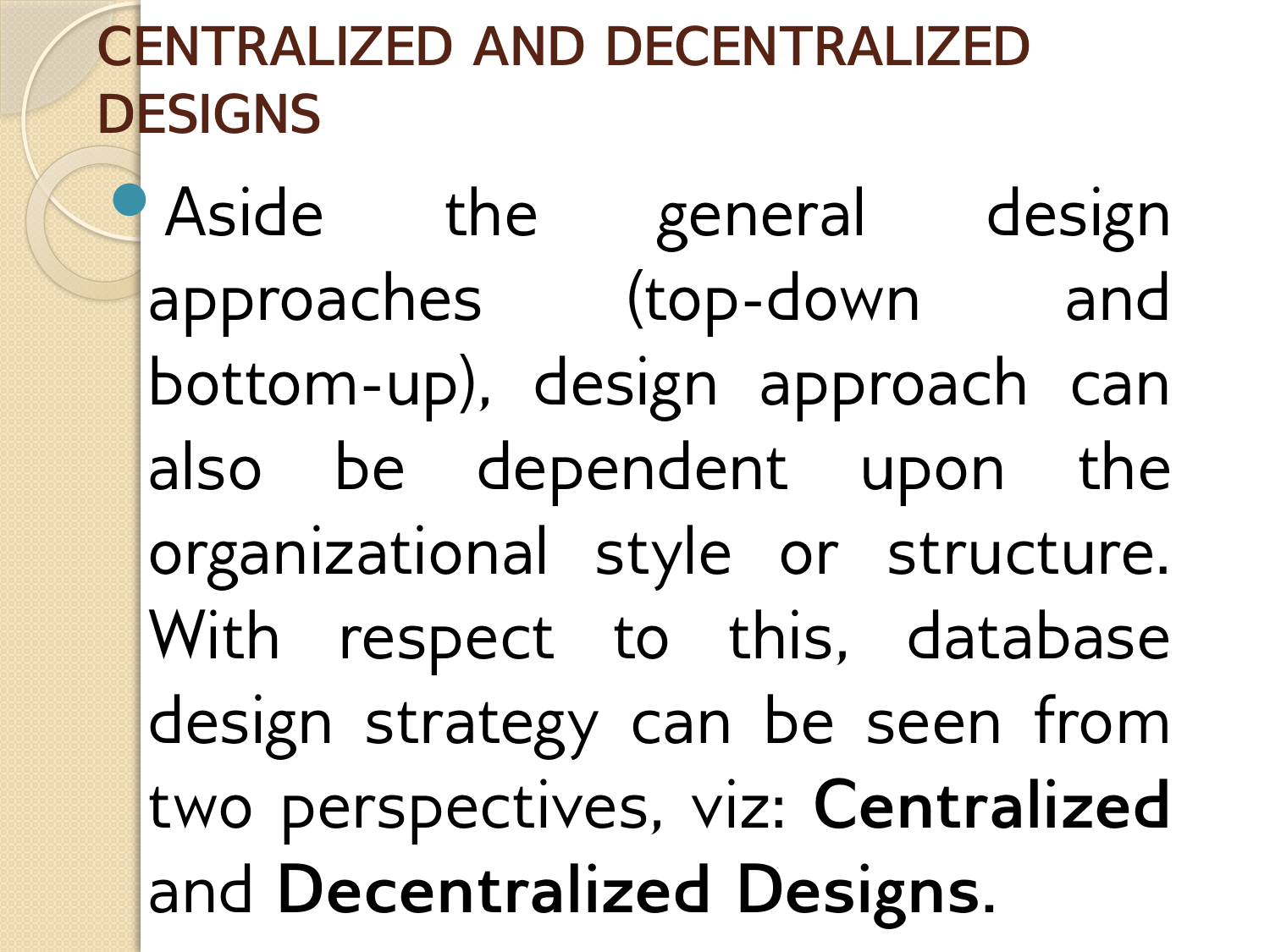

# CENTRALIZED AND DECENTRALIZED DESIGNS
Aside the general design approaches (top-down and bottom-up), design approach can also be dependent upon the organizational style or structure. With respect to this, database design strategy can be seen from two perspectives, viz: Centralized and Decentralized Designs.